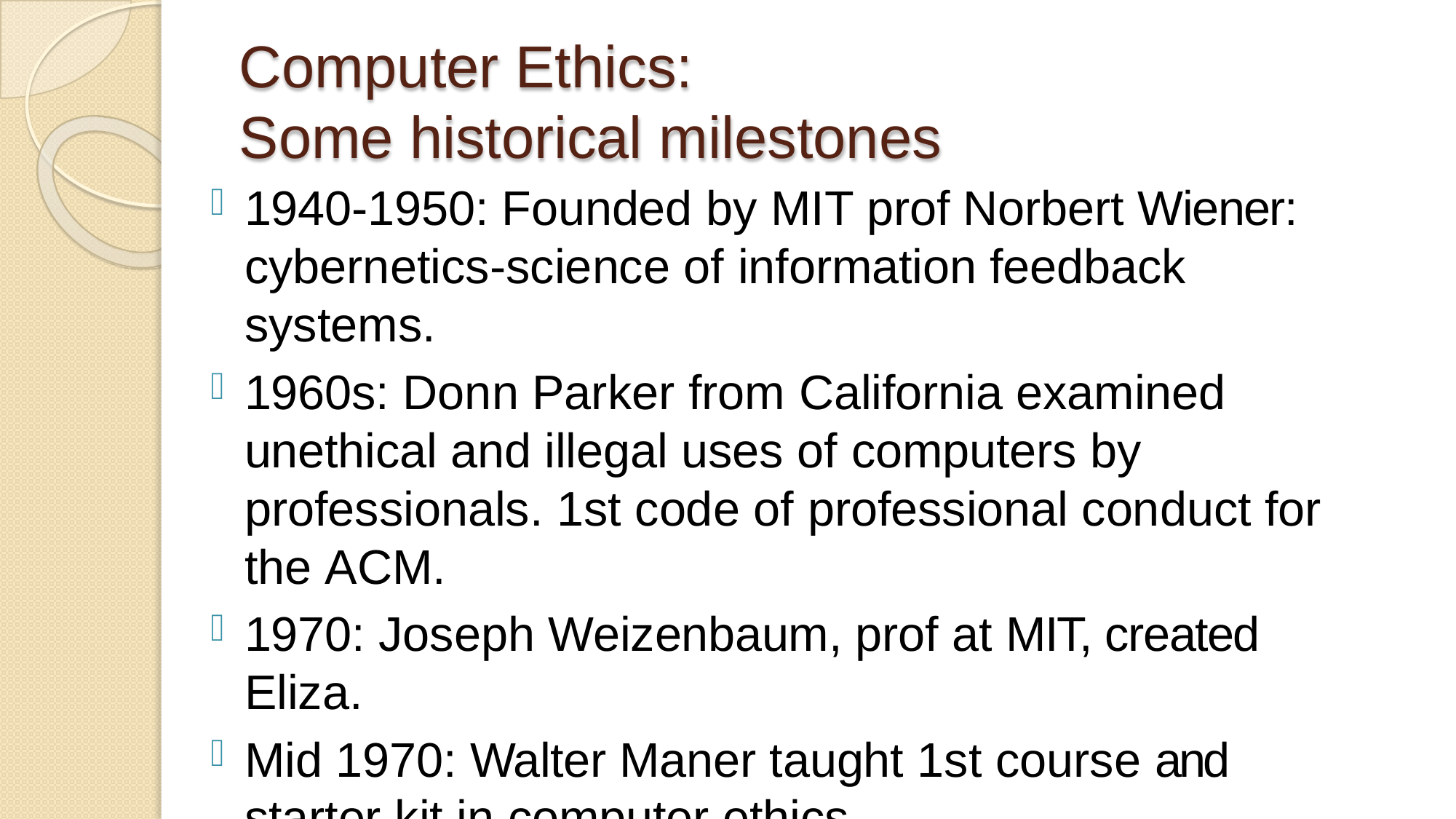

# Computer Ethics:
Some historical milestones
1940-1950: Founded by MIT prof Norbert Wiener:  cybernetics-science of information feedback  systems.
1960s: Donn Parker from California examined  unethical and illegal uses of computers by  professionals. 1st code of professional conduct for  the ACM.
1970: Joseph Weizenbaum, prof at MIT, created  Eliza.
Mid 1970: Walter Maner taught 1st course and  starter kit in computer ethics.